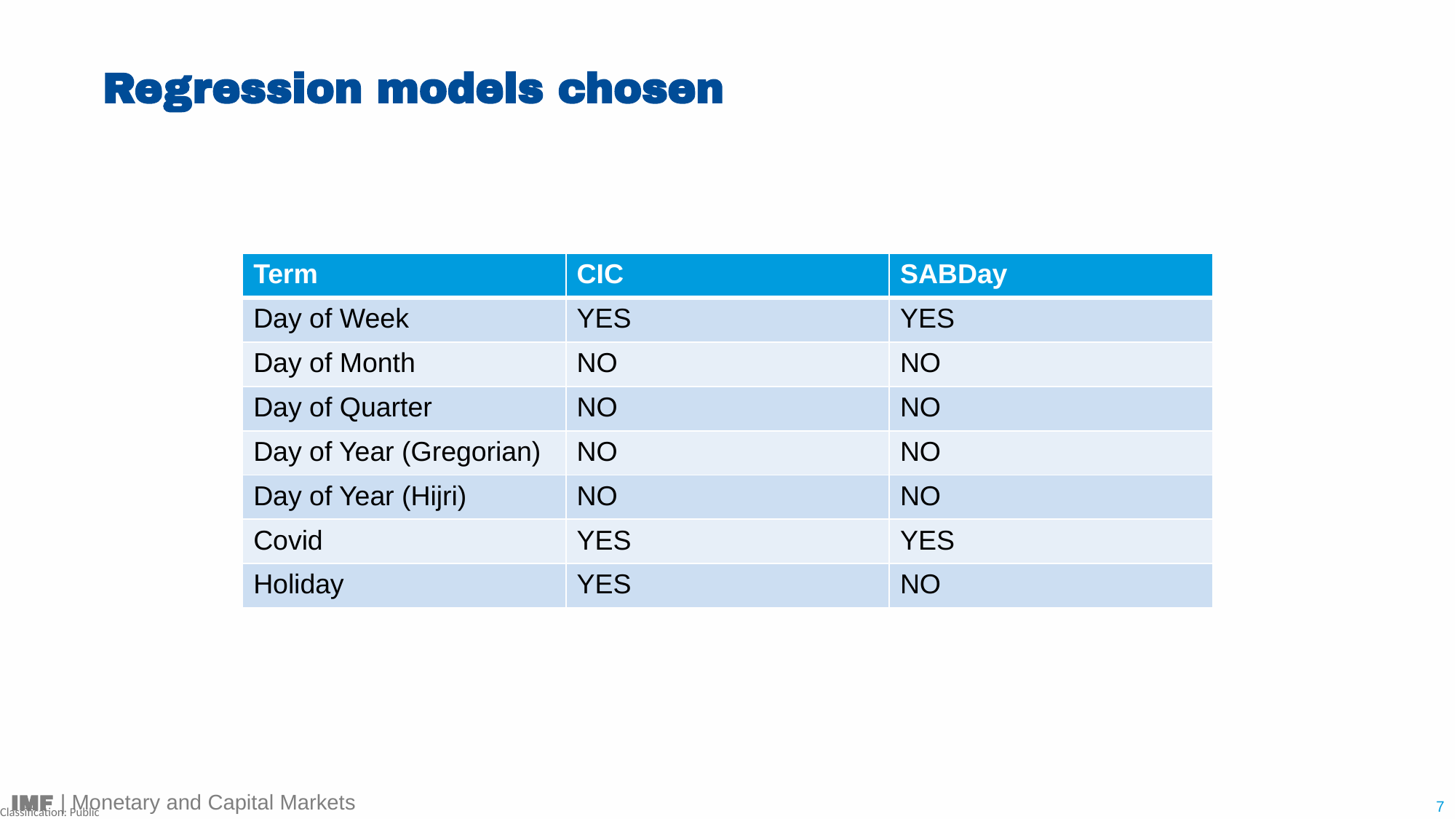

# Regression models chosen

| Term | CIC | SABDay |
| --- | --- | --- |
| Day of Week | YES | YES |
| Day of Month | NO | NO |
| Day of Quarter | NO | NO |
| Day of Year (Gregorian) | NO | NO |
| Day of Year (Hijri) | NO | NO |
| Covid | YES | YES |
| Holiday | YES | NO |